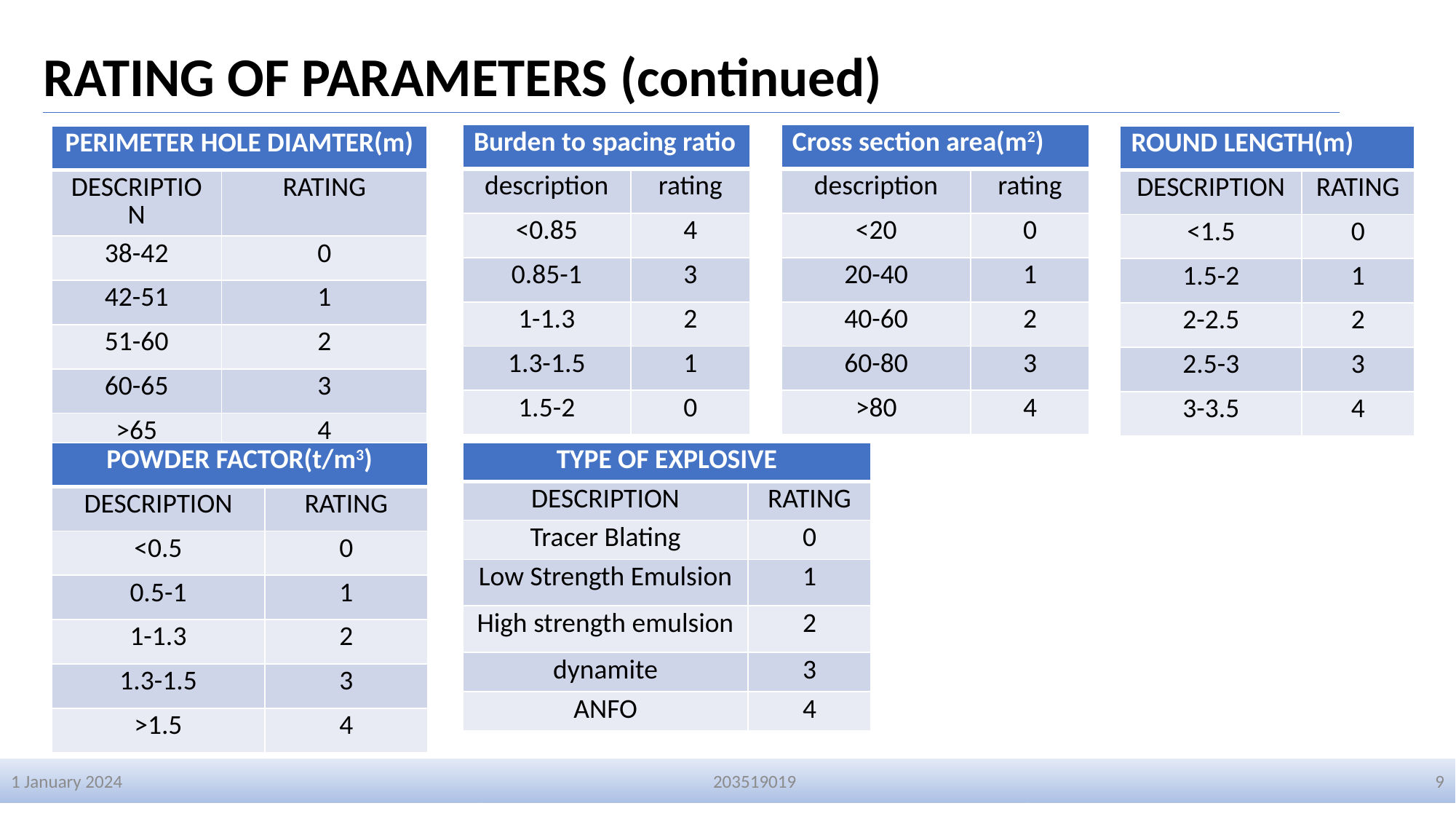

RATING OF PARAMETERS (continued)
| Burden to spacing ratio |  |
| --- | --- |
| description | rating |
| <0.85 | 4 |
| 0.85-1 | 3 |
| 1-1.3 | 2 |
| 1.3-1.5 | 1 |
| 1.5-2 | 0 |
| Cross section area(m2) |  |
| --- | --- |
| description | rating |
| <20 | 0 |
| 20-40 | 1 |
| 40-60 | 2 |
| 60-80 | 3 |
| >80 | 4 |
| PERIMETER HOLE DIAMTER(m) |  |
| --- | --- |
| DESCRIPTION | RATING |
| 38-42 | 0 |
| 42-51 | 1 |
| 51-60 | 2 |
| 60-65 | 3 |
| >65 | 4 |
| ROUND LENGTH(m) |  |
| --- | --- |
| DESCRIPTION | RATING |
| <1.5 | 0 |
| 1.5-2 | 1 |
| 2-2.5 | 2 |
| 2.5-3 | 3 |
| 3-3.5 | 4 |
| POWDER FACTOR(t/m3) |  |
| --- | --- |
| DESCRIPTION | RATING |
| <0.5 | 0 |
| 0.5-1 | 1 |
| 1-1.3 | 2 |
| 1.3-1.5 | 3 |
| >1.5 | 4 |
| TYPE OF EXPLOSIVE |  |
| --- | --- |
| DESCRIPTION | RATING |
| Tracer Blating | 0 |
| Low Strength Emulsion | 1 |
| High strength emulsion | 2 |
| dynamite | 3 |
| ANFO | 4 |
1 January 2024
203519019
9